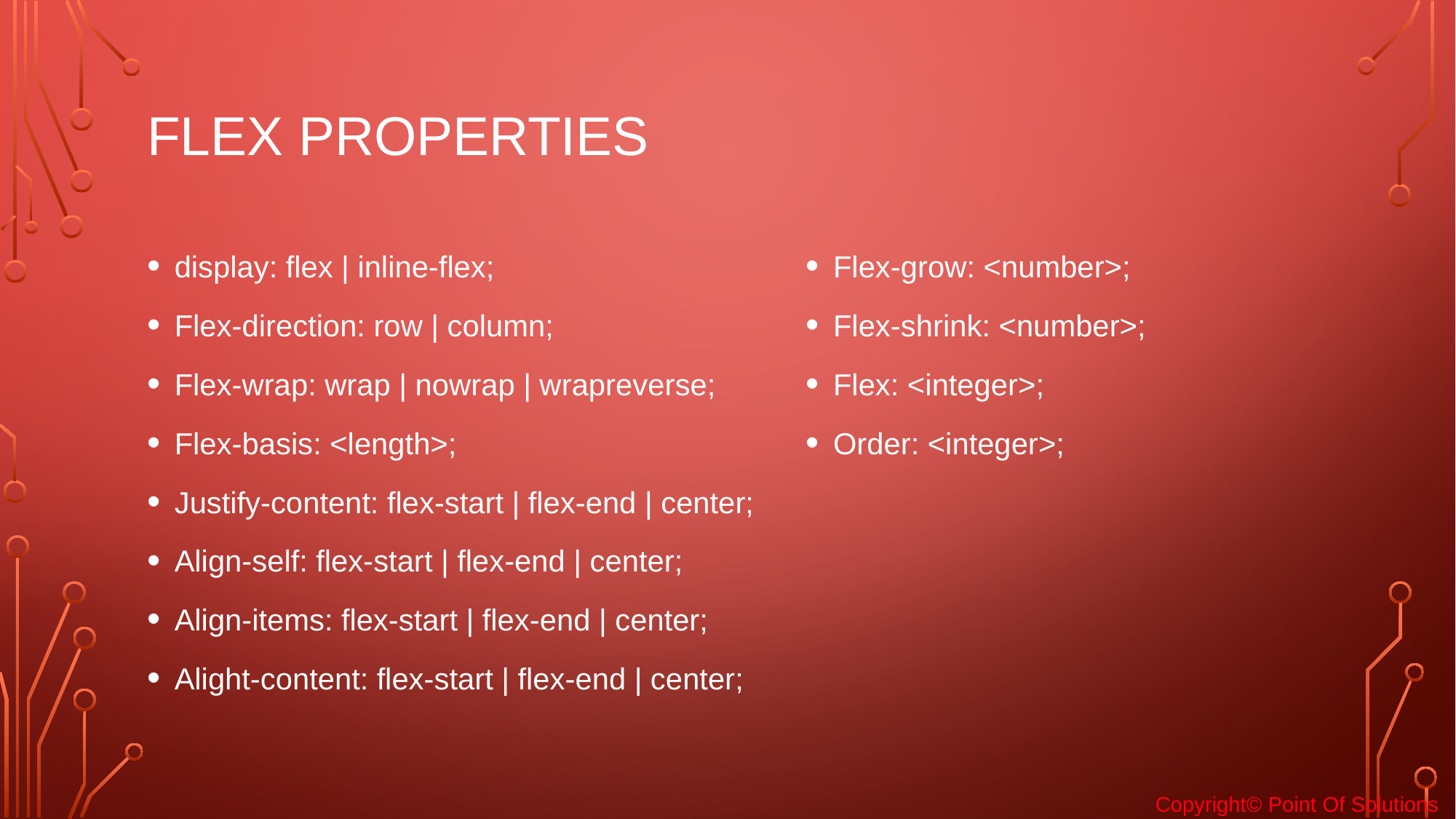

# Flex properties
display: flex | inline-flex;
Flex-direction: row | column;
Flex-wrap: wrap | nowrap | wrapreverse;
Flex-basis: <length>;
Justify-content: flex-start | flex-end | center;
Align-self: flex-start | flex-end | center;
Align-items: flex-start | flex-end | center;
Alight-content: flex-start | flex-end | center;

Flex-grow: <number>;
Flex-shrink: <number>;
Flex: <integer>;
Order: <integer>;
Copyright© Point Of Solutions